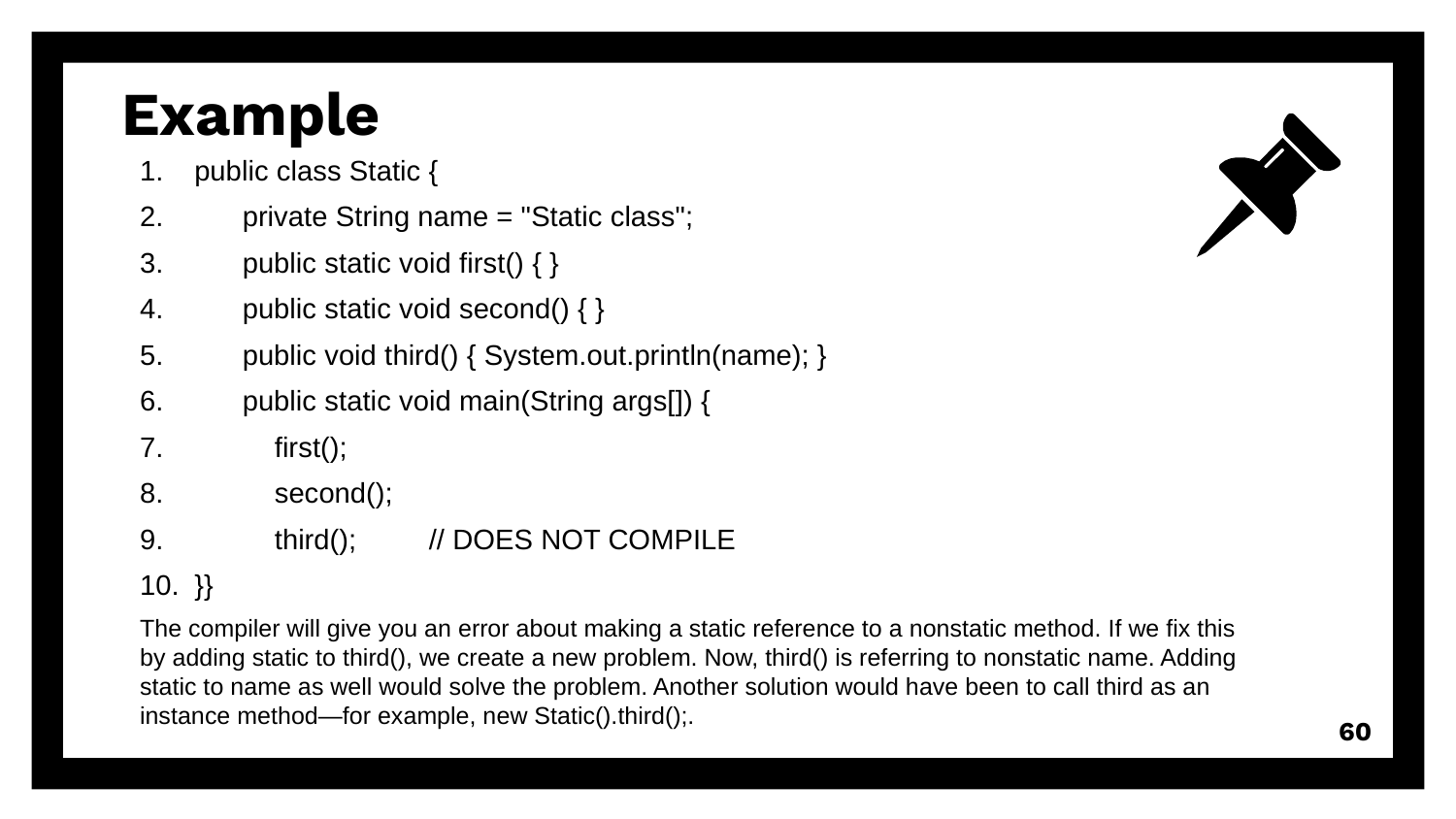

# Example

public class Static {
      private String name = "Static class";
      public static void first() { }
      public static void second() { }
      public void third() { System.out.println(name); }
      public static void main(String args[]) {
          first();
          second();
          third();         // DOES NOT COMPILE
}}
The compiler will give you an error about making a static reference to a nonstatic method. If we fix this by adding static to third(), we create a new problem. Now, third() is referring to nonstatic name. Adding static to name as well would solve the problem. Another solution would have been to call third as an instance method—for example, new Static().third();.

60